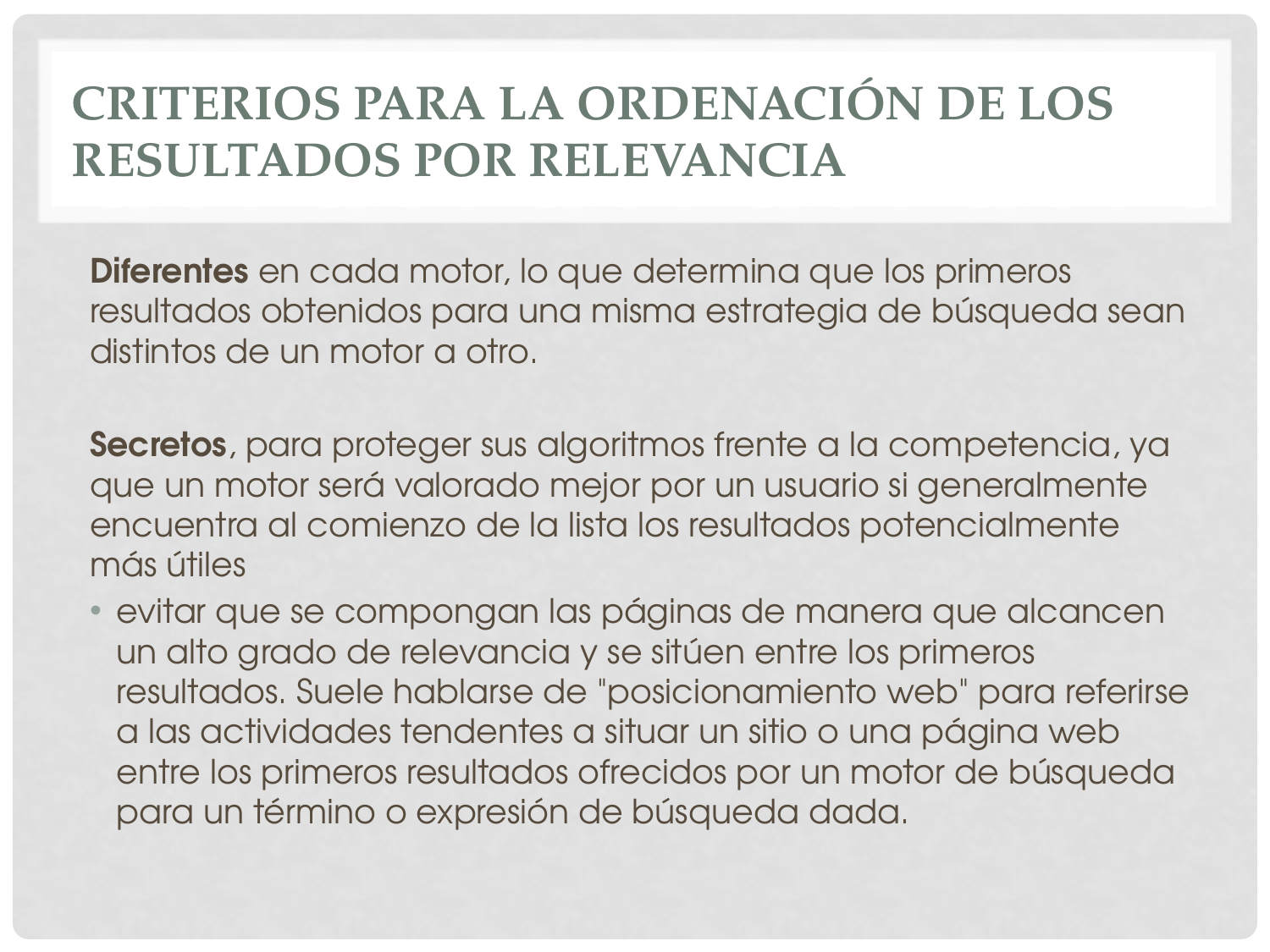

# Criterios para la ordenación de los resultados por relevancia
Diferentes en cada motor, lo que determina que los primeros resultados obtenidos para una misma estrategia de búsqueda sean distintos de un motor a otro.

Secretos, para proteger sus algoritmos frente a la competencia, ya que un motor será valorado mejor por un usuario si generalmente encuentra al comienzo de la lista los resultados potencialmente más útiles
evitar que se compongan las páginas de manera que alcancen un alto grado de relevancia y se sitúen entre los primeros resultados. Suele hablarse de "posicionamiento web" para referirse a las actividades tendentes a situar un sitio o una página web entre los primeros resultados ofrecidos por un motor de búsqueda para un término o expresión de búsqueda dada.